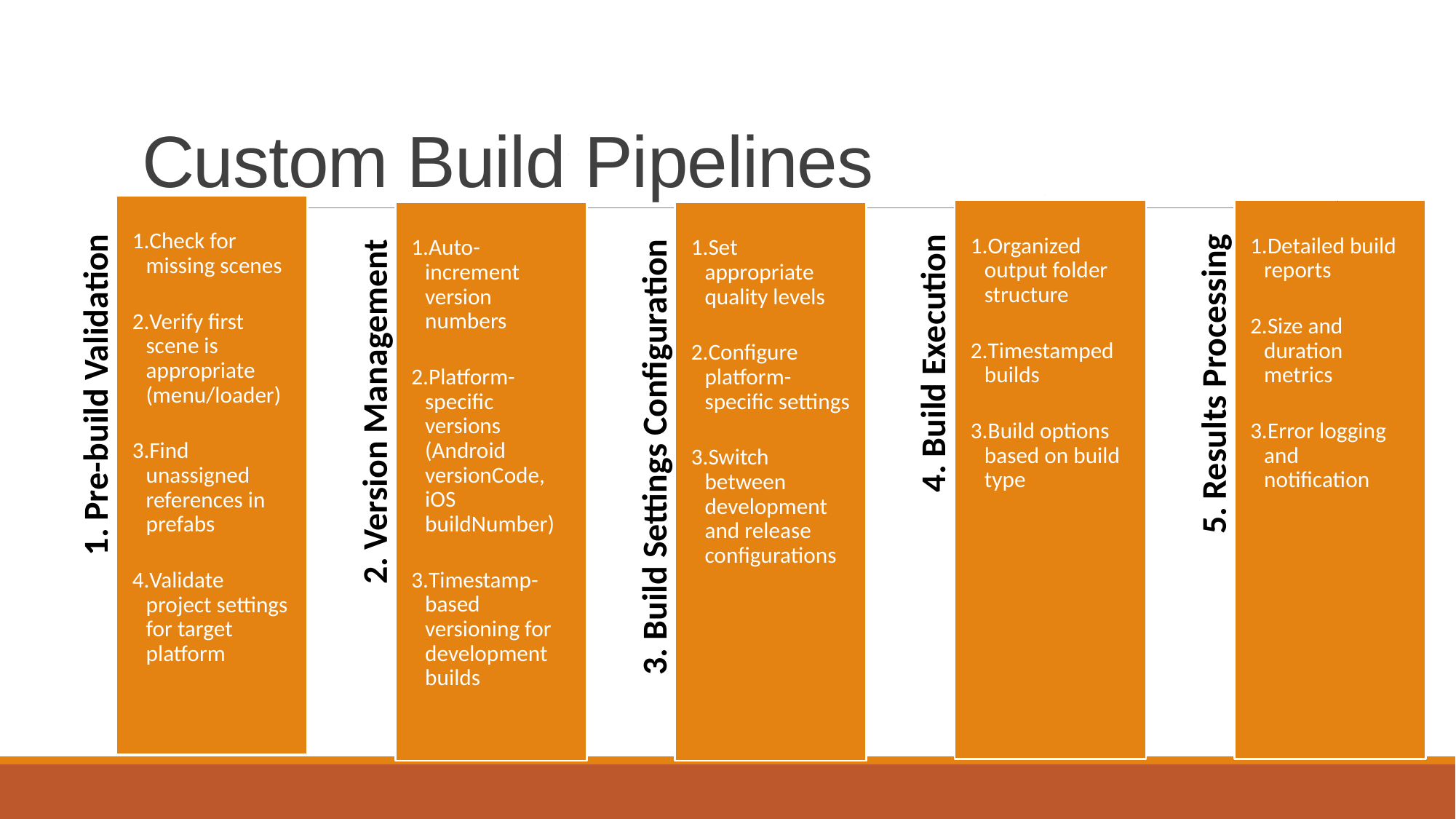

# Custom Build Pipelines
1. Pre-build Validation
Check for missing scenes

Verify first scene is appropriate (menu/loader)

Find unassigned references in prefabs

Validate project settings for target platform
2. Version Management
Auto-increment version numbers

Platform-specific versions (Android versionCode, iOS buildNumber)

Timestamp-based versioning for development builds
3. Build Settings Configuration
Set appropriate quality levels

Configure platform-specific settings

Switch between development and release configurations
4. Build Execution
Organized output folder structure

Timestamped builds

Build options based on build type
5. Results Processing
Detailed build reports

Size and duration metrics

Error logging and notification